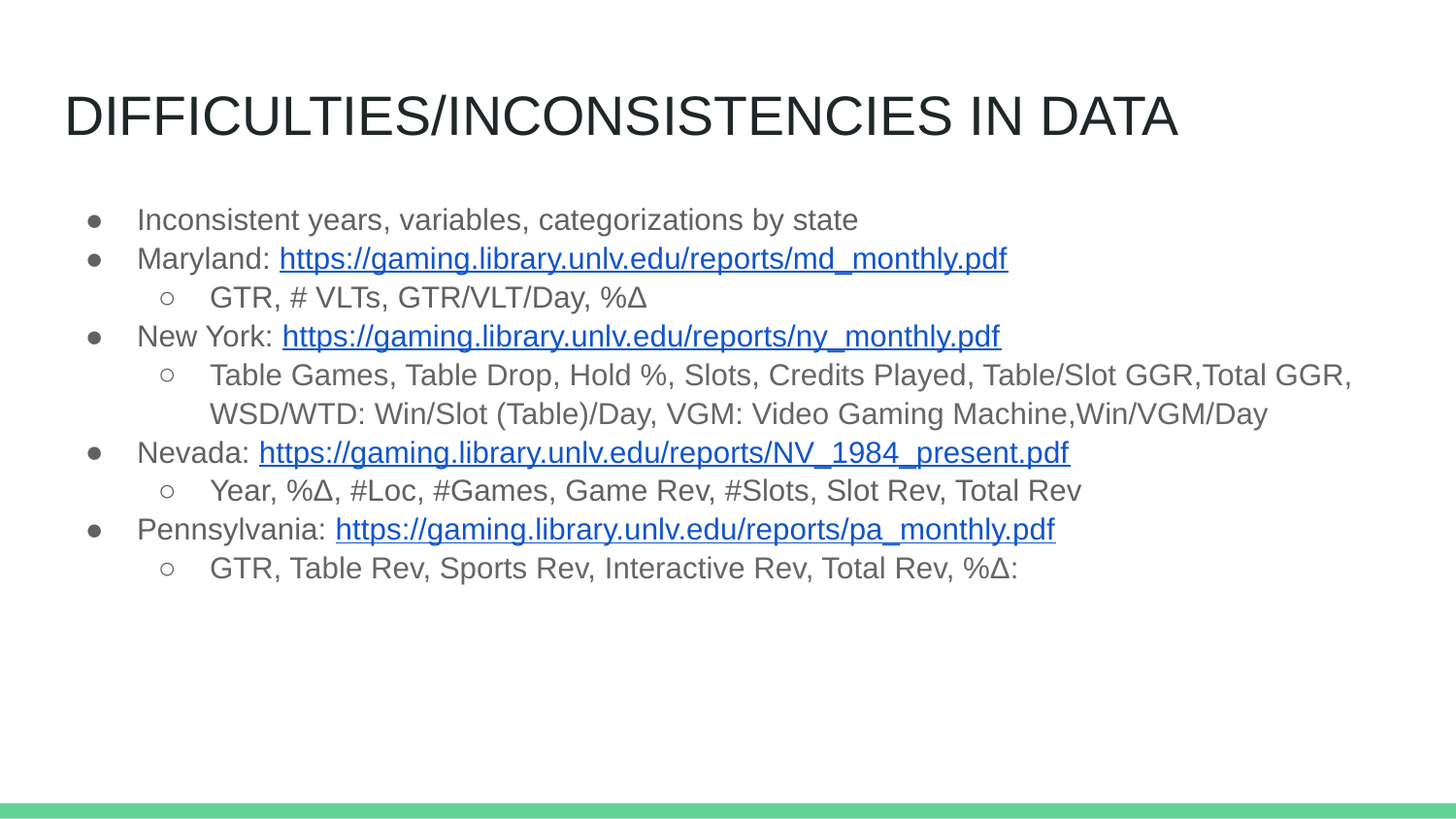

# DIFFICULTIES/INCONSISTENCIES IN DATA
Inconsistent years, variables, categorizations by state
Maryland: https://gaming.library.unlv.edu/reports/md_monthly.pdf
GTR, # VLTs, GTR/VLT/Day, %Δ
New York: https://gaming.library.unlv.edu/reports/ny_monthly.pdf
Table Games, Table Drop, Hold %, Slots, Credits Played, Table/Slot GGR,Total GGR, WSD/WTD: Win/Slot (Table)/Day, VGM: Video Gaming Machine,Win/VGM/Day
Nevada: https://gaming.library.unlv.edu/reports/NV_1984_present.pdf
Year, %Δ, #Loc, #Games, Game Rev, #Slots, Slot Rev, Total Rev
Pennsylvania: https://gaming.library.unlv.edu/reports/pa_monthly.pdf
GTR, Table Rev, Sports Rev, Interactive Rev, Total Rev, %Δ: